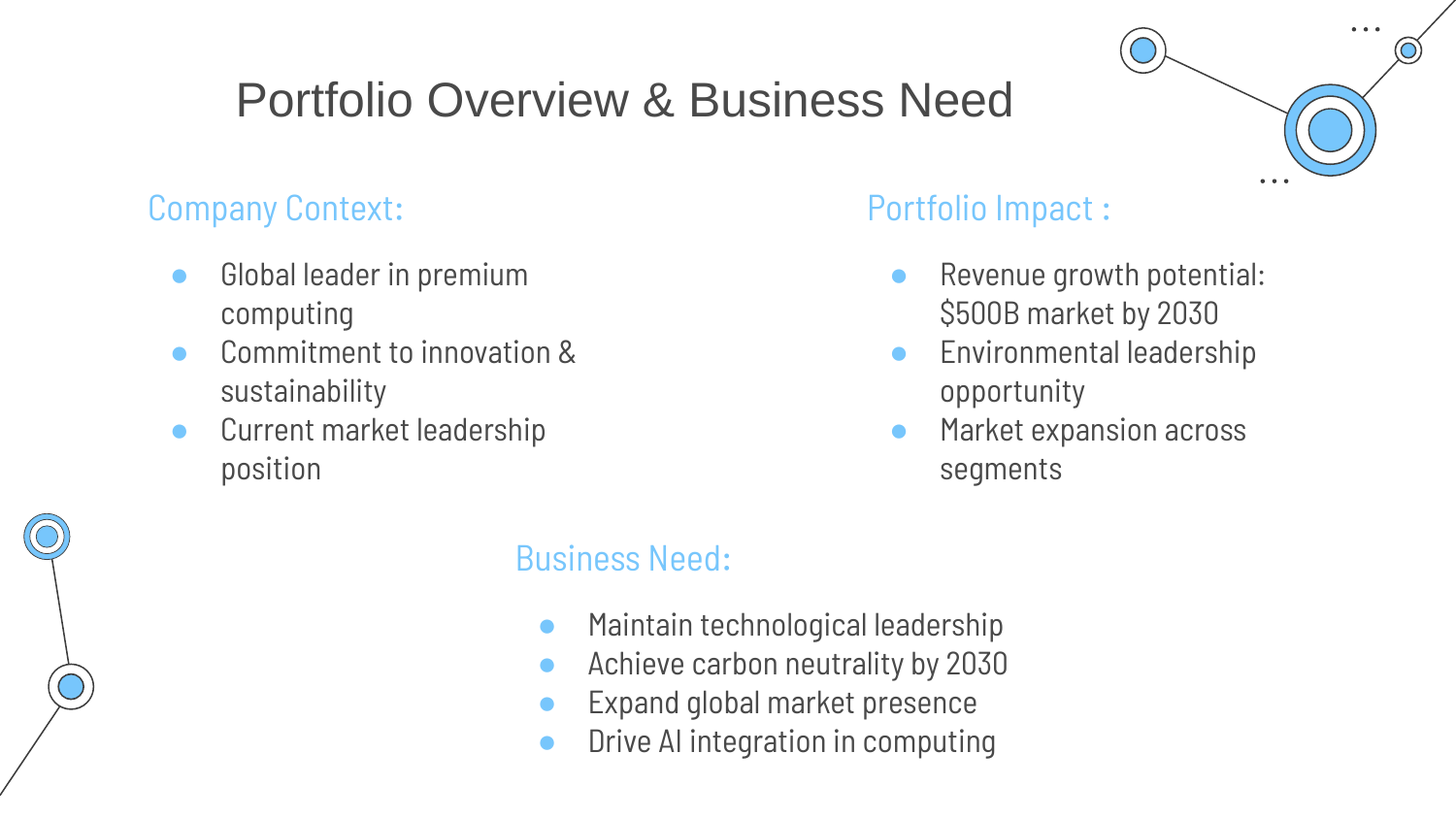

# Portfolio Overview & Business Need
Company Context:

Global leader in premium computing
Commitment to innovation & sustainability
Current market leadership position
Portfolio Impact :

Revenue growth potential: $500B market by 2030
Environmental leadership opportunity
Market expansion across segments
Business Need:

Maintain technological leadership
Achieve carbon neutrality by 2030
Expand global market presence
Drive AI integration in computing